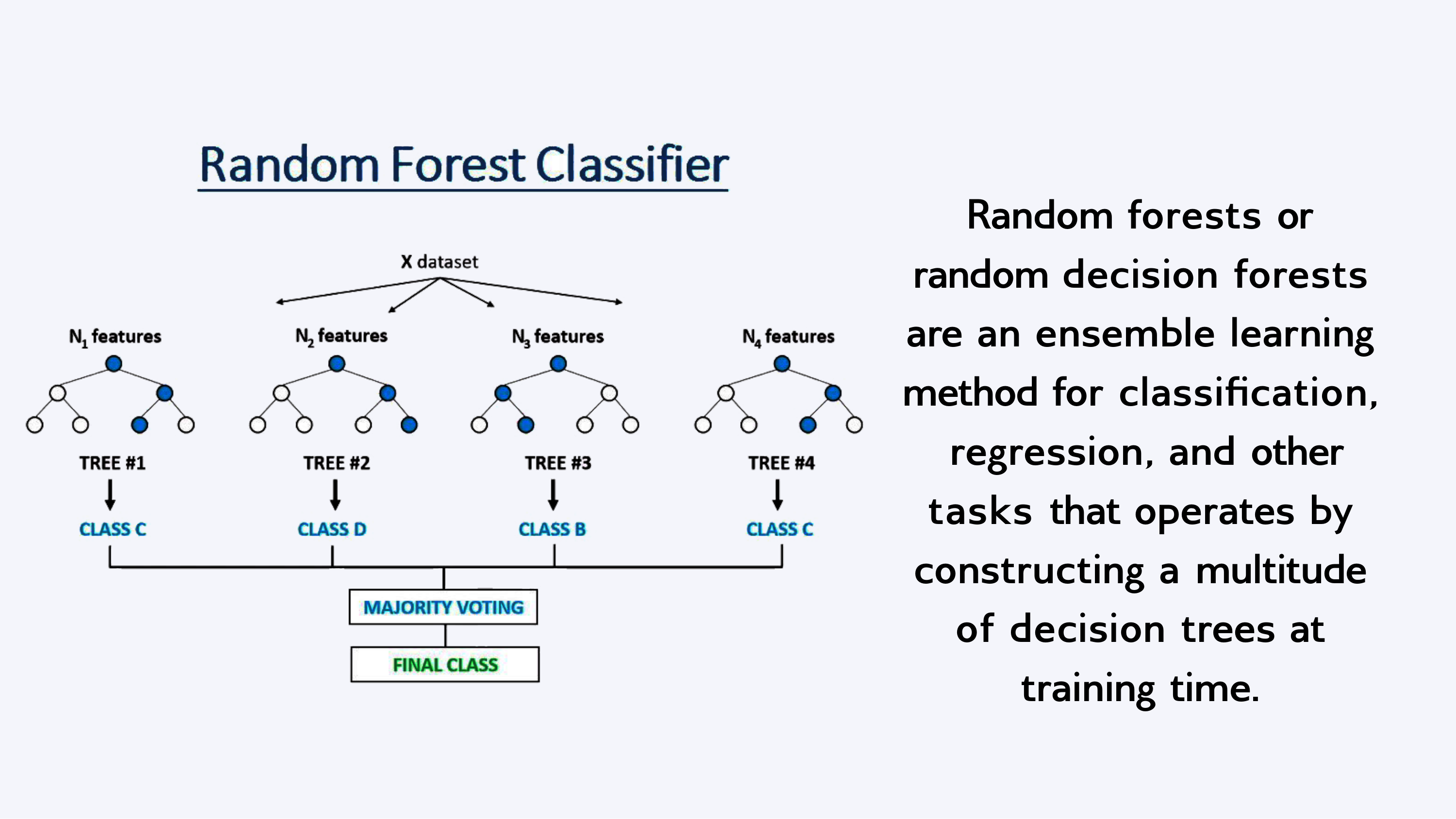

Random forests or random decision forests are an ensemble learning method for classification,  regression, and other tasks that operates by constructing a multitude of decision trees at training time.